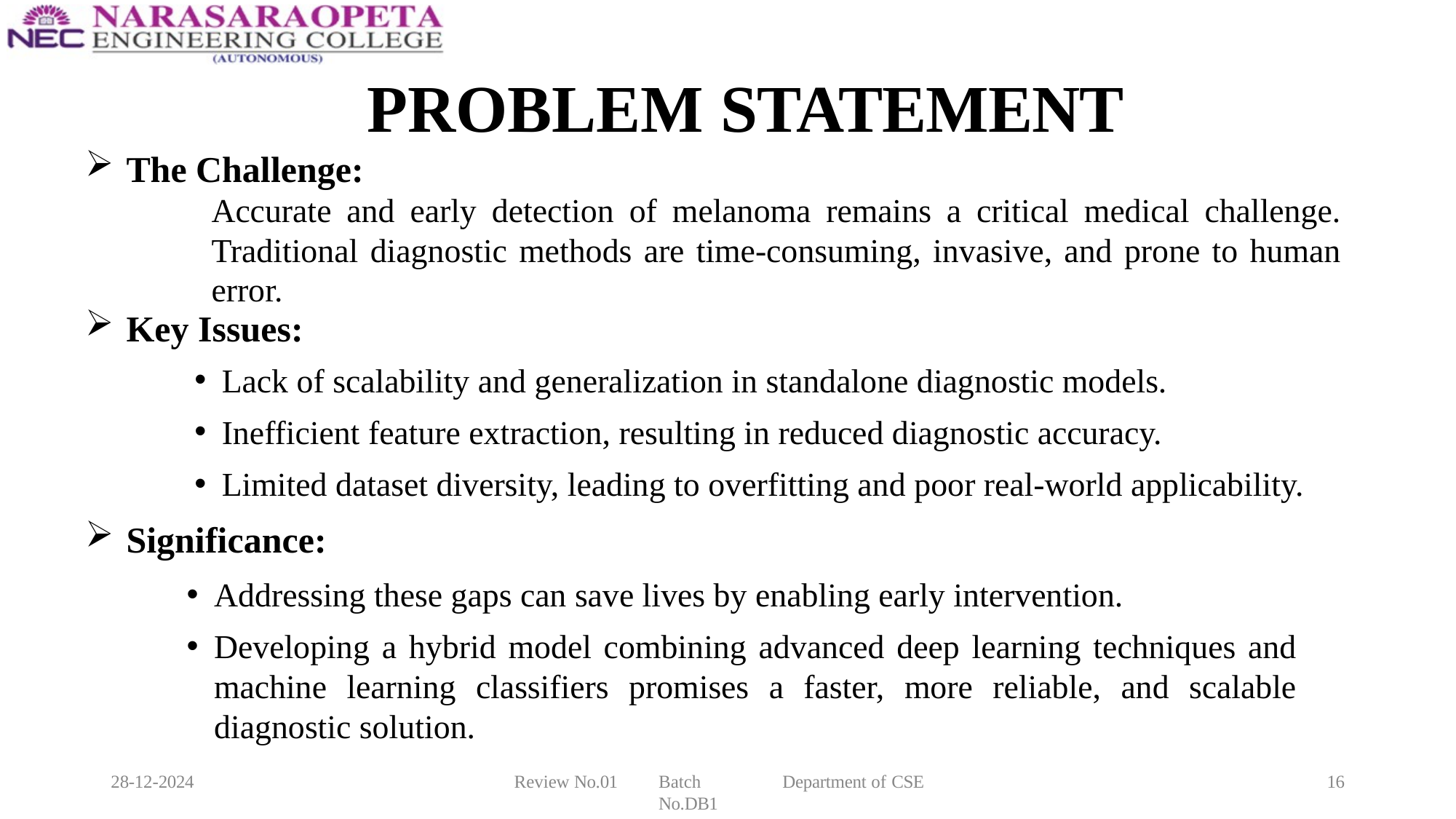

# PROBLEM STATEMENT
The Challenge:

Key Issues:

Significance:

Accurate and early detection of melanoma remains a critical medical challenge. Traditional diagnostic methods are time-consuming, invasive, and prone to human error.

Lack of scalability and generalization in standalone diagnostic models.
Inefficient feature extraction, resulting in reduced diagnostic accuracy.
Limited dataset diversity, leading to overfitting and poor real-world applicability.
Addressing these gaps can save lives by enabling early intervention.
Developing a hybrid model combining advanced deep learning techniques and machine learning classifiers promises a faster, more reliable, and scalable diagnostic solution.

28-12-2024
Review No.01
Batch No.DB1
Department of CSE
16